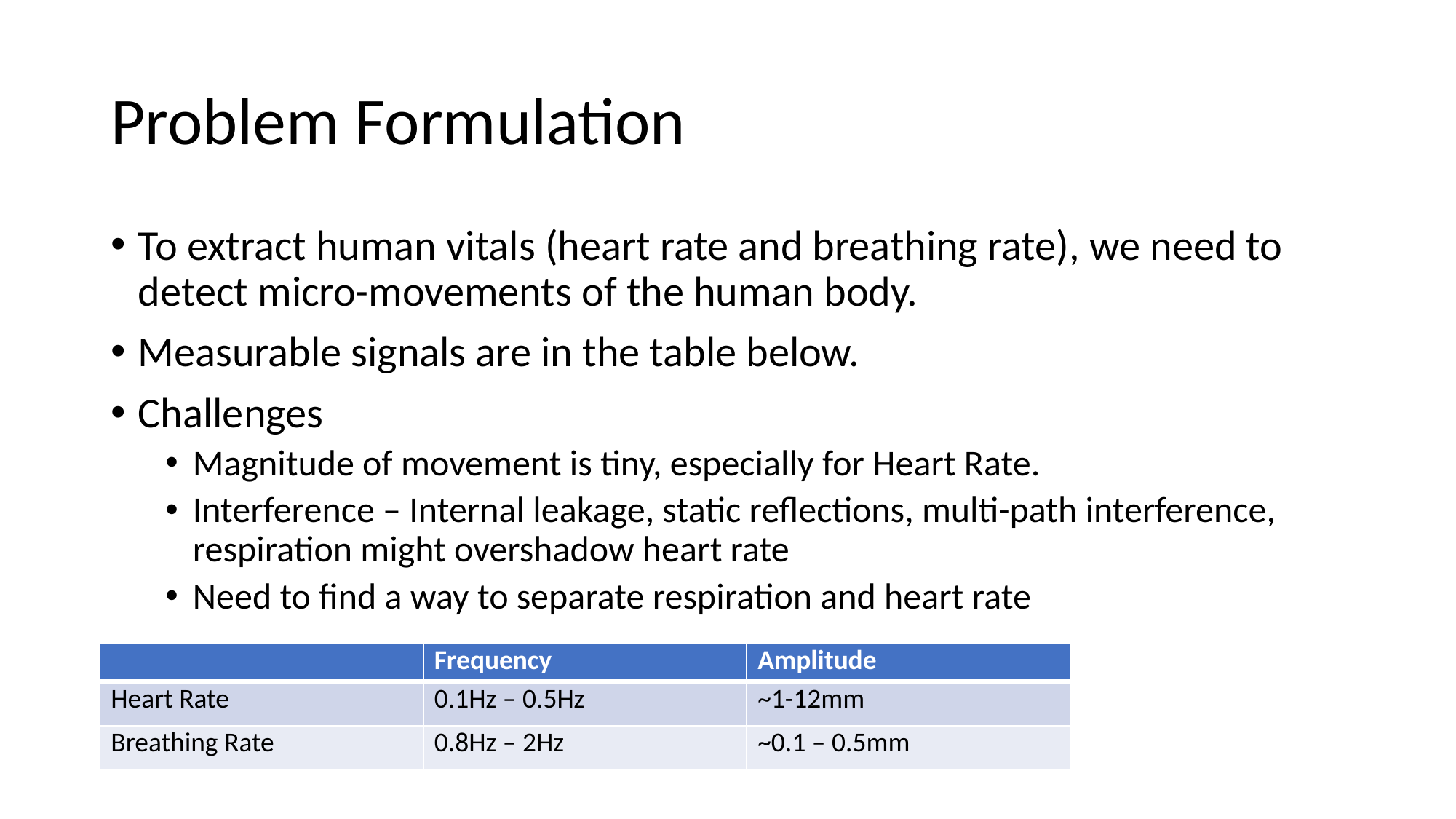

# Problem Formulation
To extract human vitals (heart rate and breathing rate), we need to detect micro-movements of the human body.
Measurable signals are in the table below.
Challenges
Magnitude of movement is tiny, especially for Heart Rate.
Interference – Internal leakage, static reflections, multi-path interference, respiration might overshadow heart rate
Need to find a way to separate respiration and heart rate

|  | Frequency | Amplitude |
| --- | --- | --- |
| Heart Rate | 0.1Hz – 0.5Hz | ~1-12mm |
| Breathing Rate | 0.8Hz – 2Hz | ~0.1 – 0.5mm |